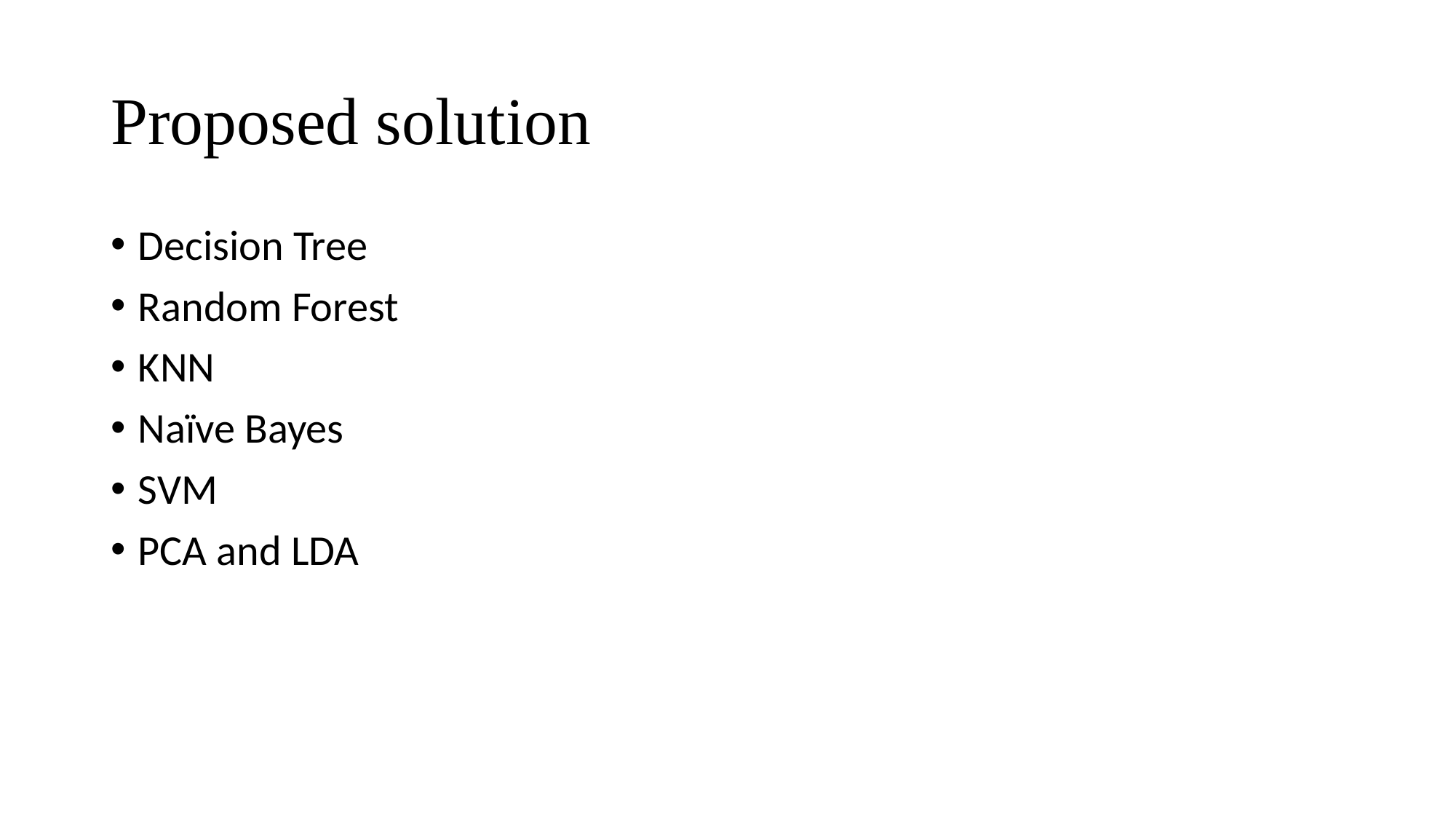

# Proposed solution
Decision Tree
Random Forest
KNN
Naïve Bayes
SVM
PCA and LDA